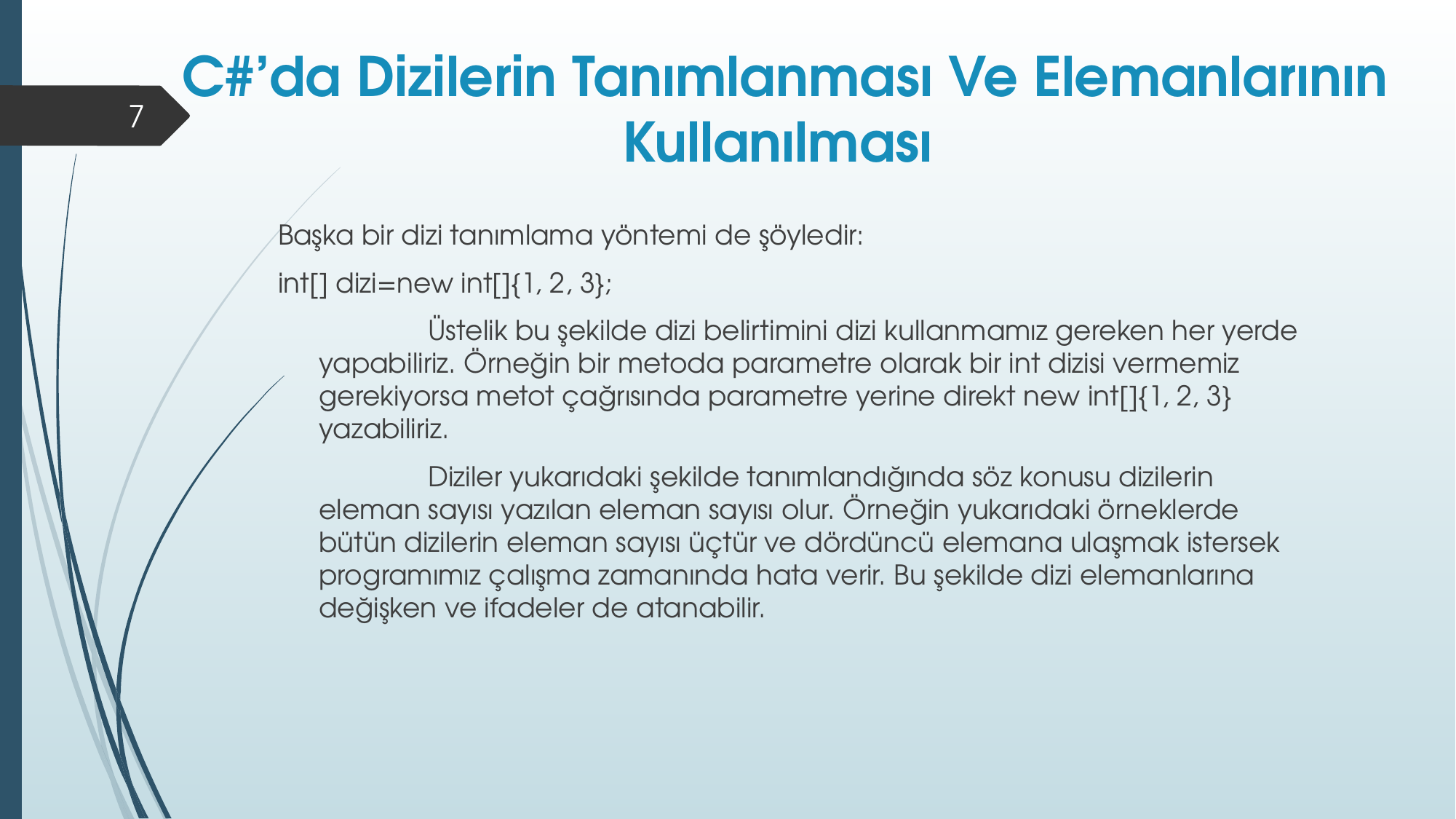

# C#’da Dizilerin Tanımlanması Ve Elemanlarının Kullanılması
7
Başka bir dizi tanımlama yöntemi de şöyledir:
int[] dizi=new int[]{1, 2, 3};
		Üstelik bu şekilde dizi belirtimini dizi kullanmamız gereken her yerde yapabiliriz. Örneğin bir metoda parametre olarak bir int dizisi vermemiz gerekiyorsa metot çağrısında parametre yerine direkt new int[]{1, 2, 3} yazabiliriz.
		Diziler yukarıdaki şekilde tanımlandığında söz konusu dizilerin eleman sayısı yazılan eleman sayısı olur. Örneğin yukarıdaki örneklerde bütün dizilerin eleman sayısı üçtür ve dördüncü elemana ulaşmak istersek programımız çalışma zamanında hata verir. Bu şekilde dizi elemanlarına değişken ve ifadeler de atanabilir.